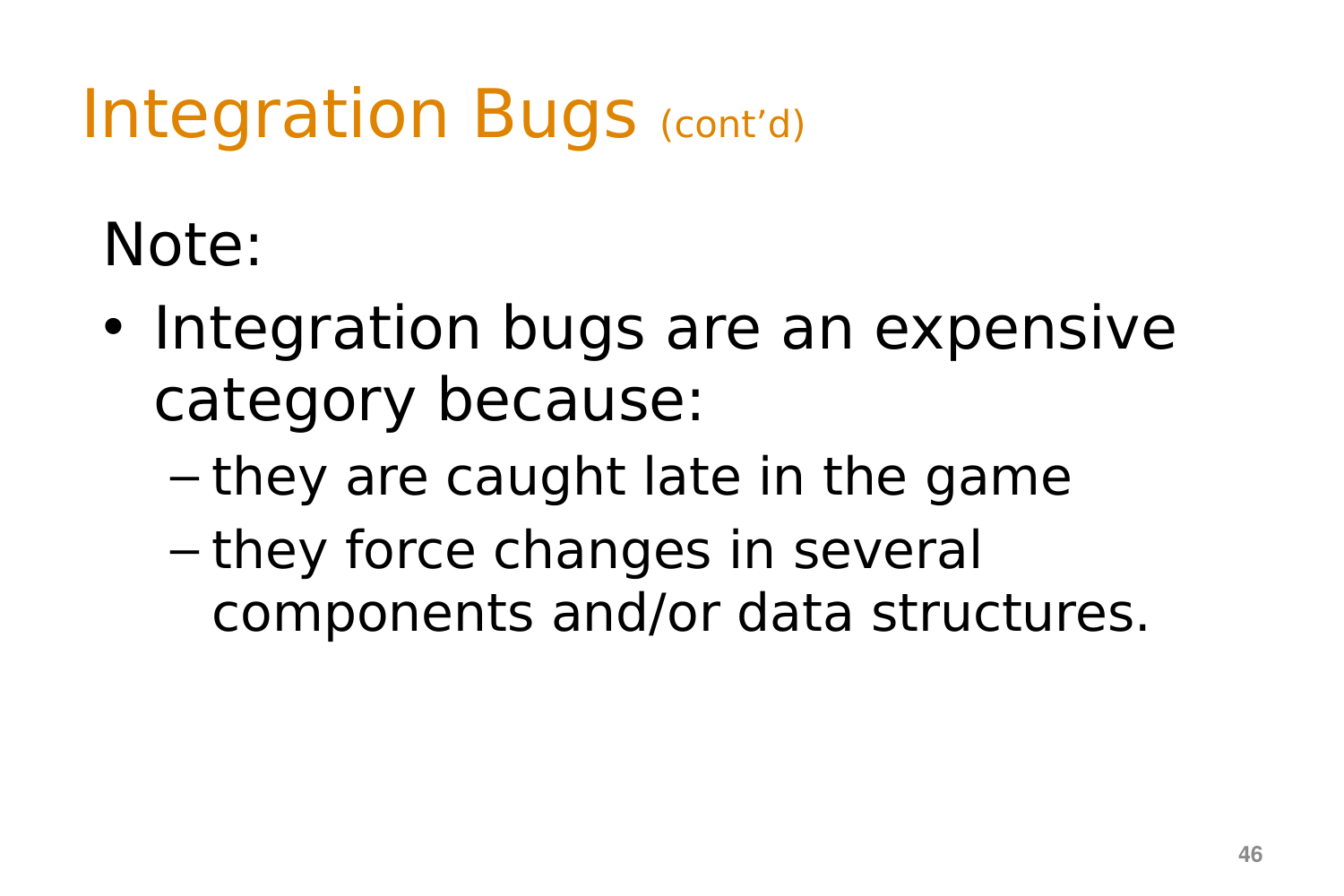

# Integration Bugs (cont’d)
Note:
Integration bugs are an expensive category because:
they are caught late in the game
they force changes in several components and/or data structures.
46